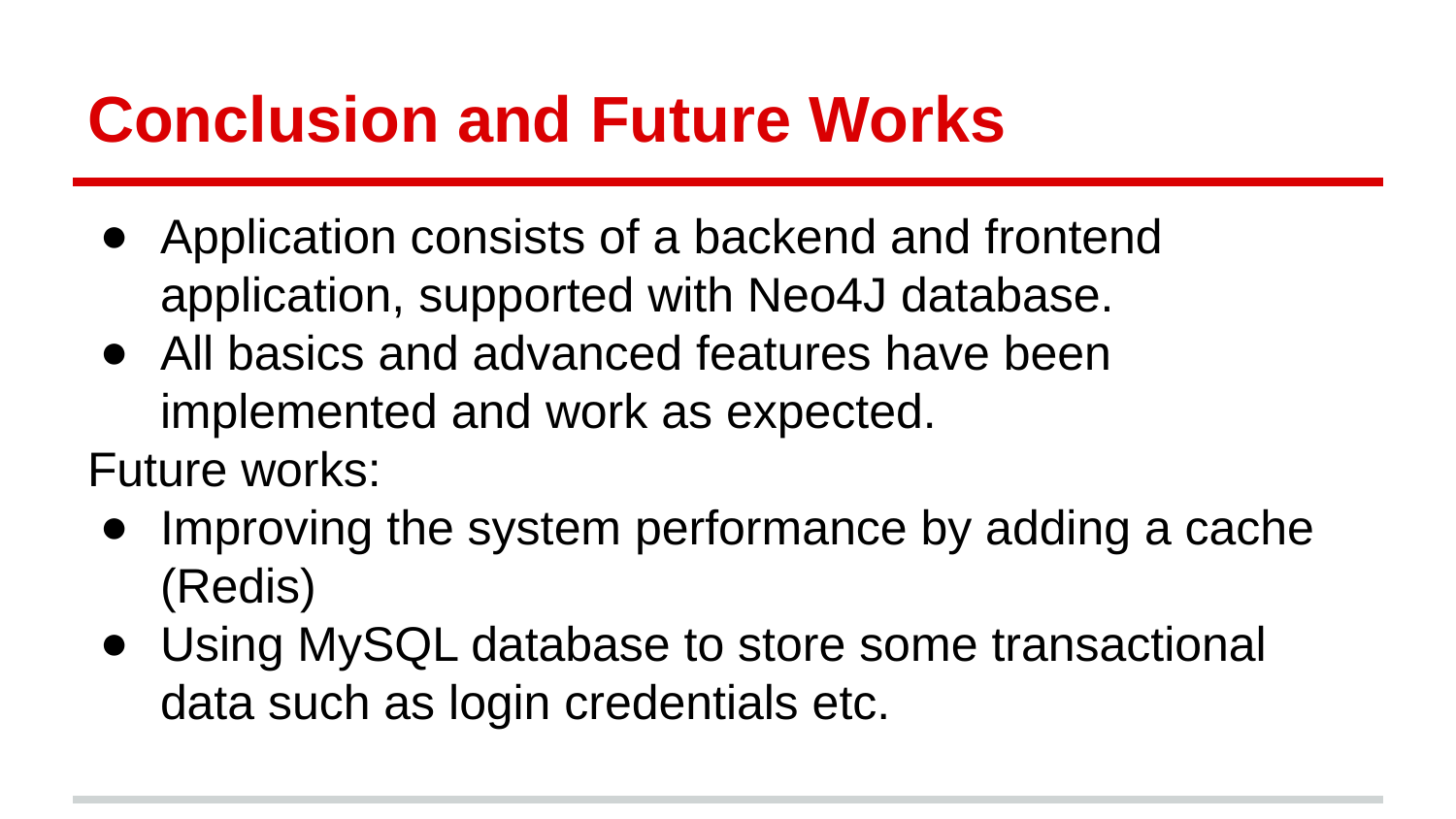

# Conclusion and Future Works
Application consists of a backend and frontend application, supported with Neo4J database.
All basics and advanced features have been implemented and work as expected.
Future works:
Improving the system performance by adding a cache (Redis)
Using MySQL database to store some transactional data such as login credentials etc.